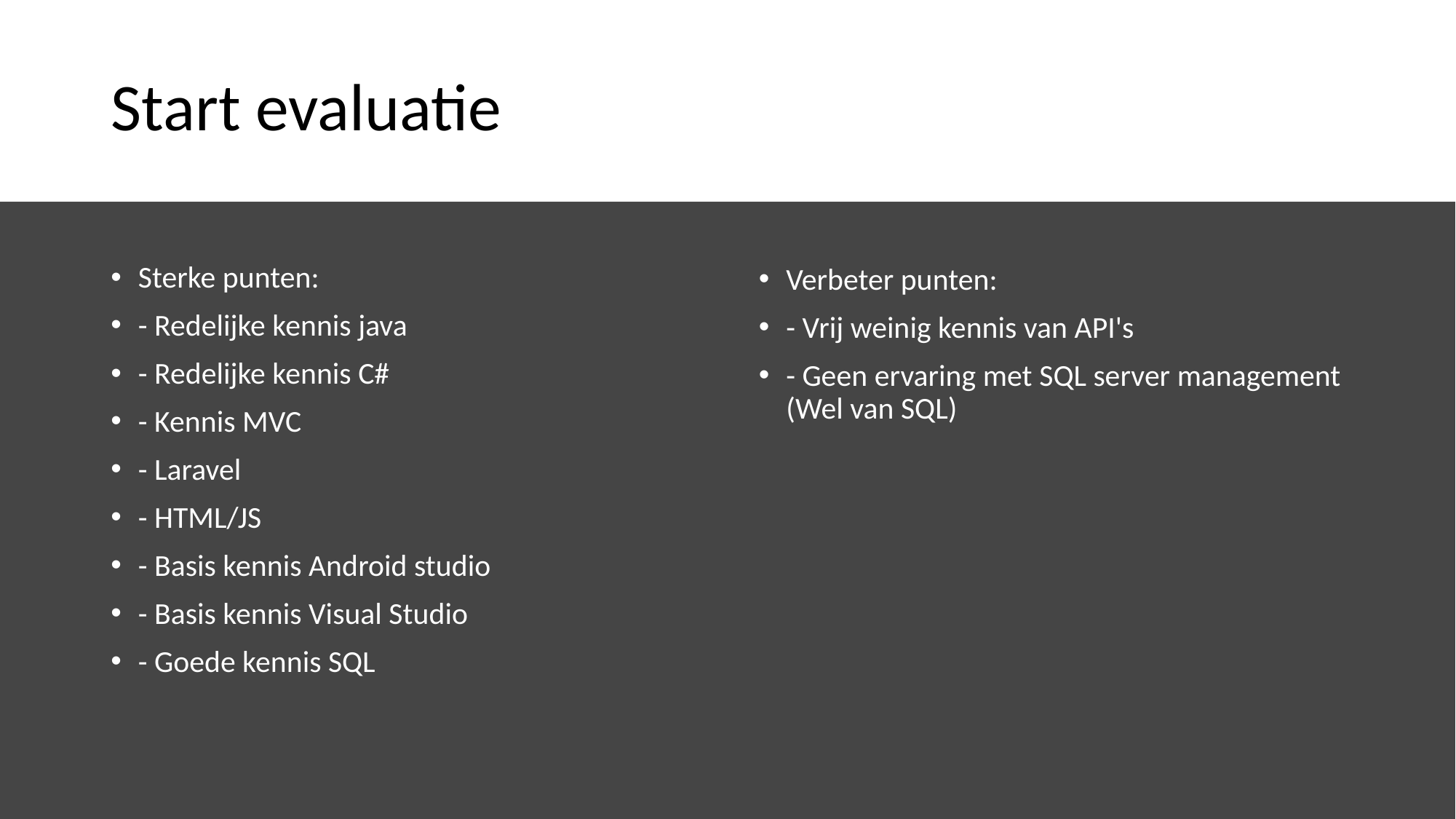

# Start evaluatie
Verbeter punten:
- Vrij weinig kennis van API's
- Geen ervaring met SQL server management (Wel van SQL)

Sterke punten:
- Redelijke kennis java
- Redelijke kennis C#
- Kennis MVC
- Laravel
- HTML/JS
- Basis kennis Android studio
- Basis kennis Visual Studio
- Goede kennis SQL